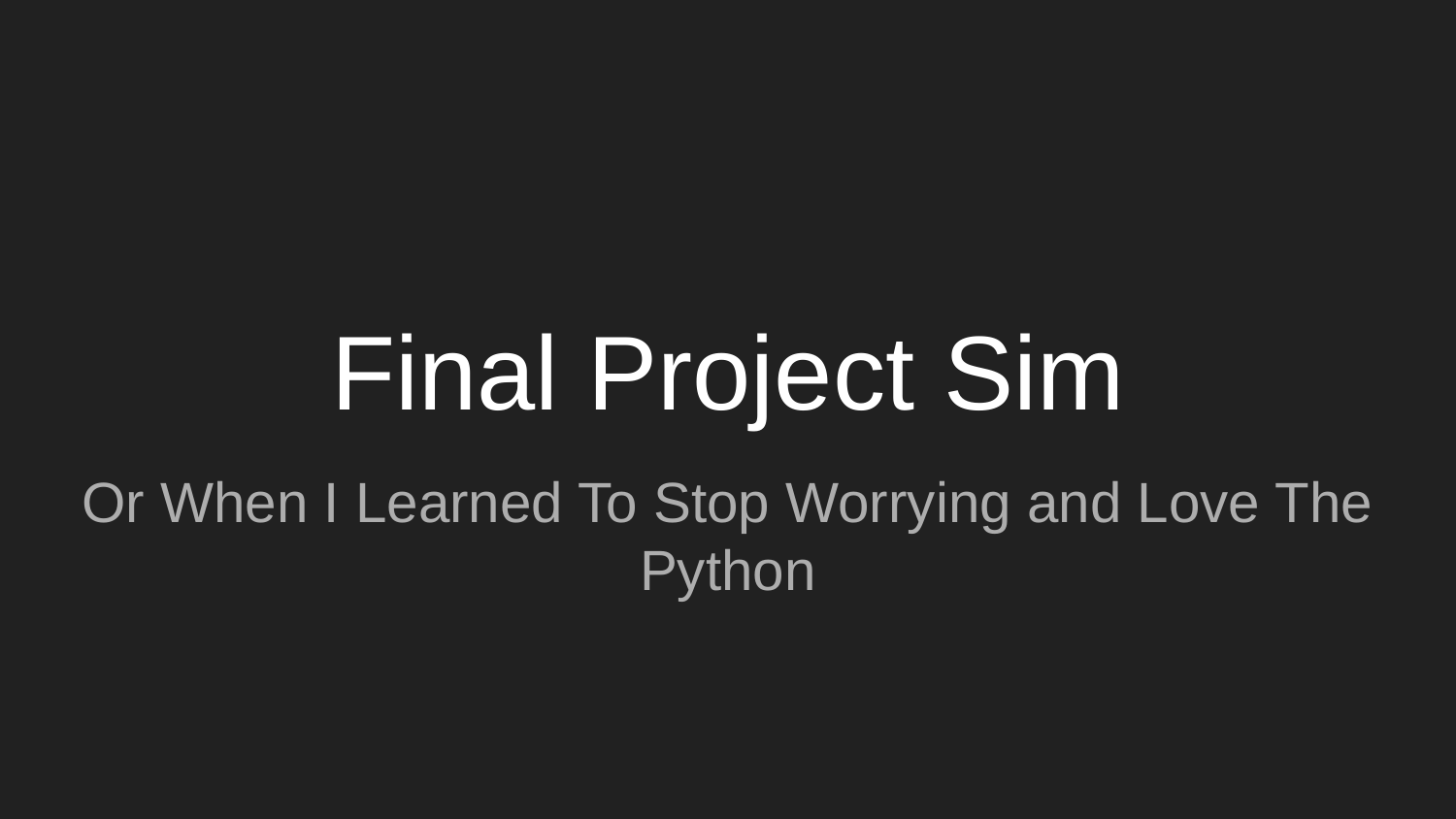

# Final Project Sim
Or When I Learned To Stop Worrying and Love The Python